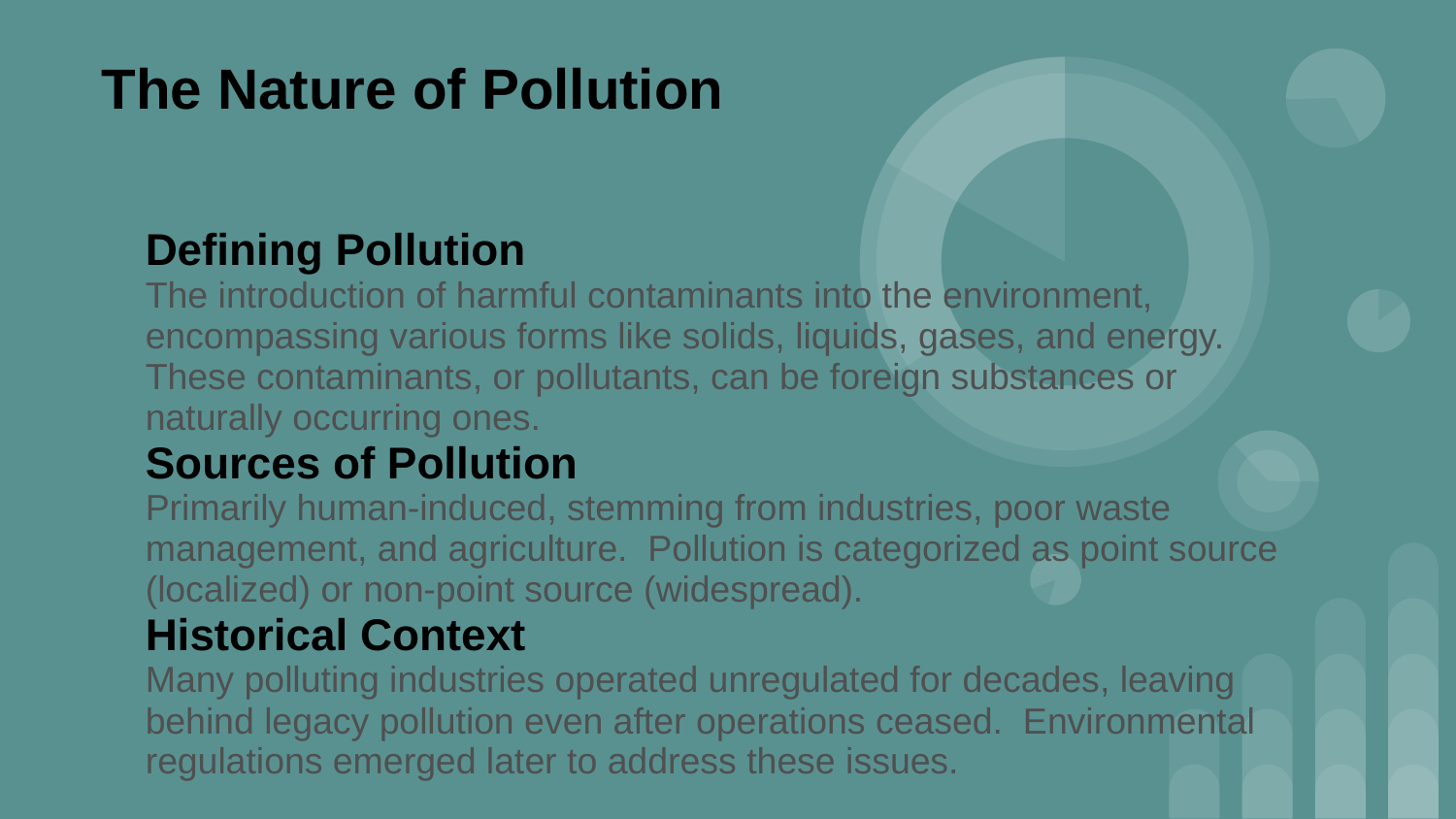

The Nature of Pollution
Defining Pollution
The introduction of harmful contaminants into the environment, encompassing various forms like solids, liquids, gases, and energy.  These contaminants, or pollutants, can be foreign substances or naturally occurring ones.
Sources of Pollution
Primarily human-induced, stemming from industries, poor waste management, and agriculture.  Pollution is categorized as point source (localized) or non-point source (widespread).
Historical Context
Many polluting industries operated unregulated for decades, leaving behind legacy pollution even after operations ceased.  Environmental regulations emerged later to address these issues.